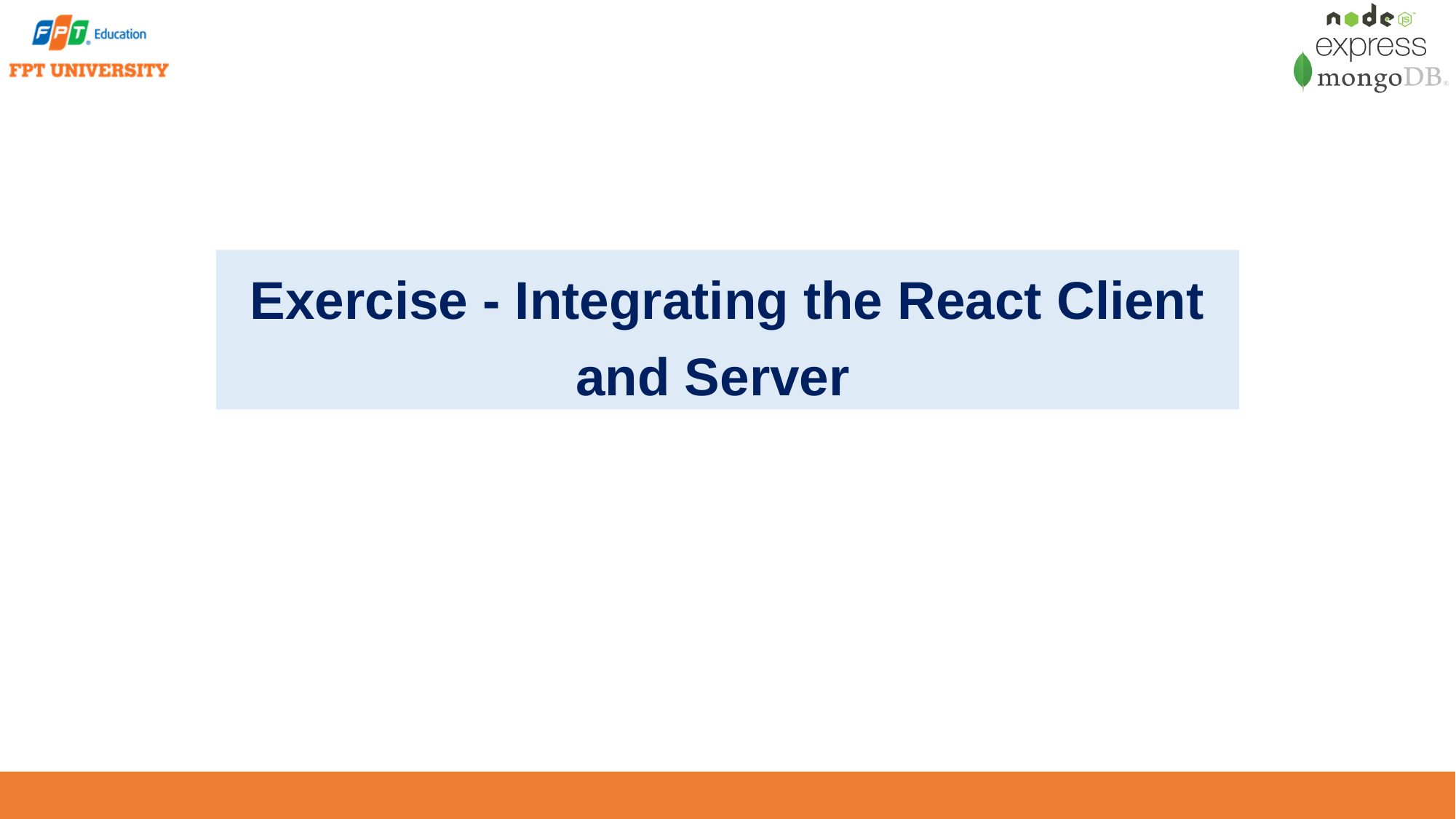

Exercise - Integrating the React Client and Server